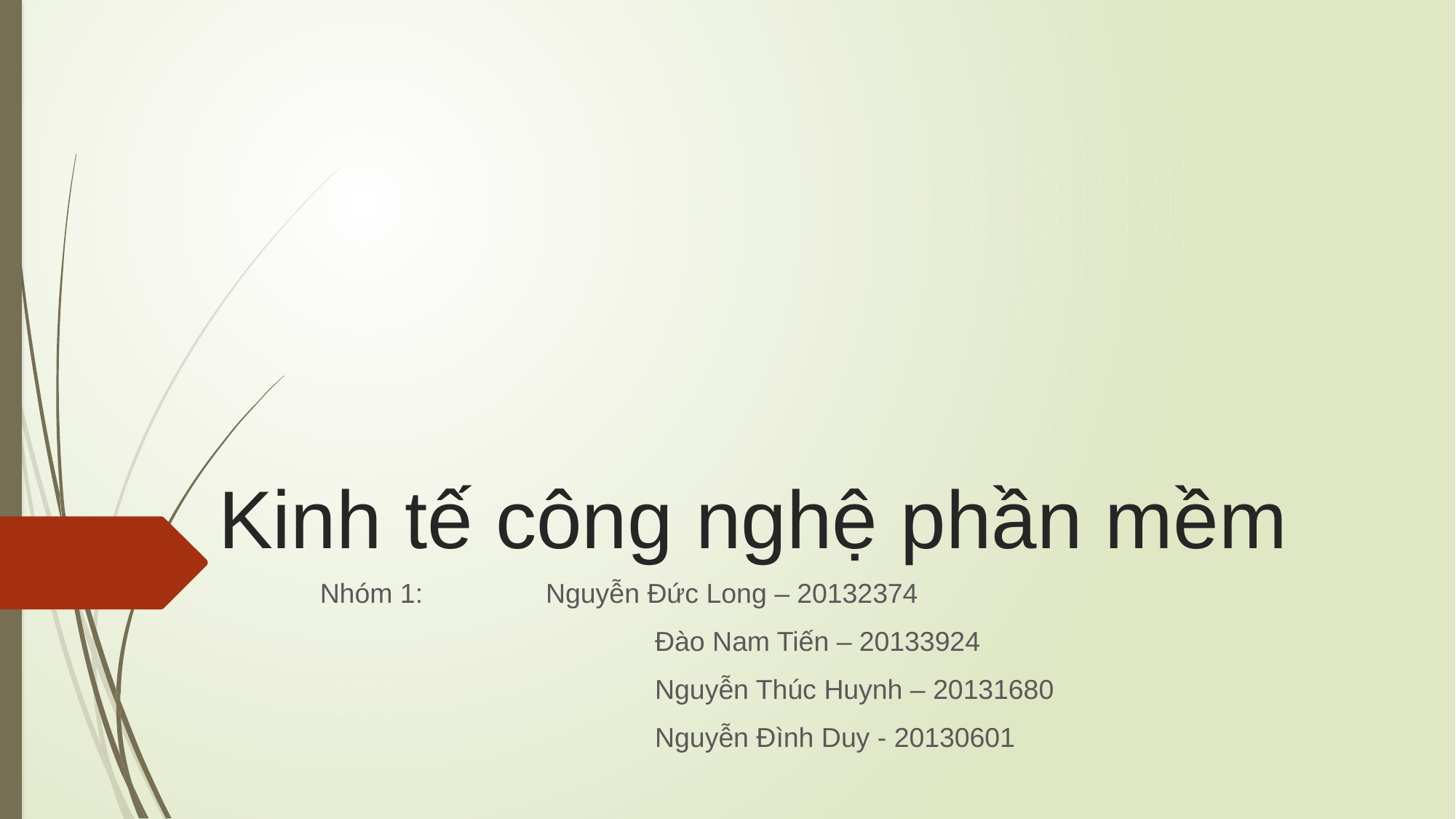

# Kinh tế công nghệ phần mềm
Nhóm 1:	 	 Nguyễn Đức Long – 20132374
			 Đào Nam Tiến – 20133924
			 Nguyễn Thúc Huynh – 20131680
			 Nguyễn Đình Duy - 20130601